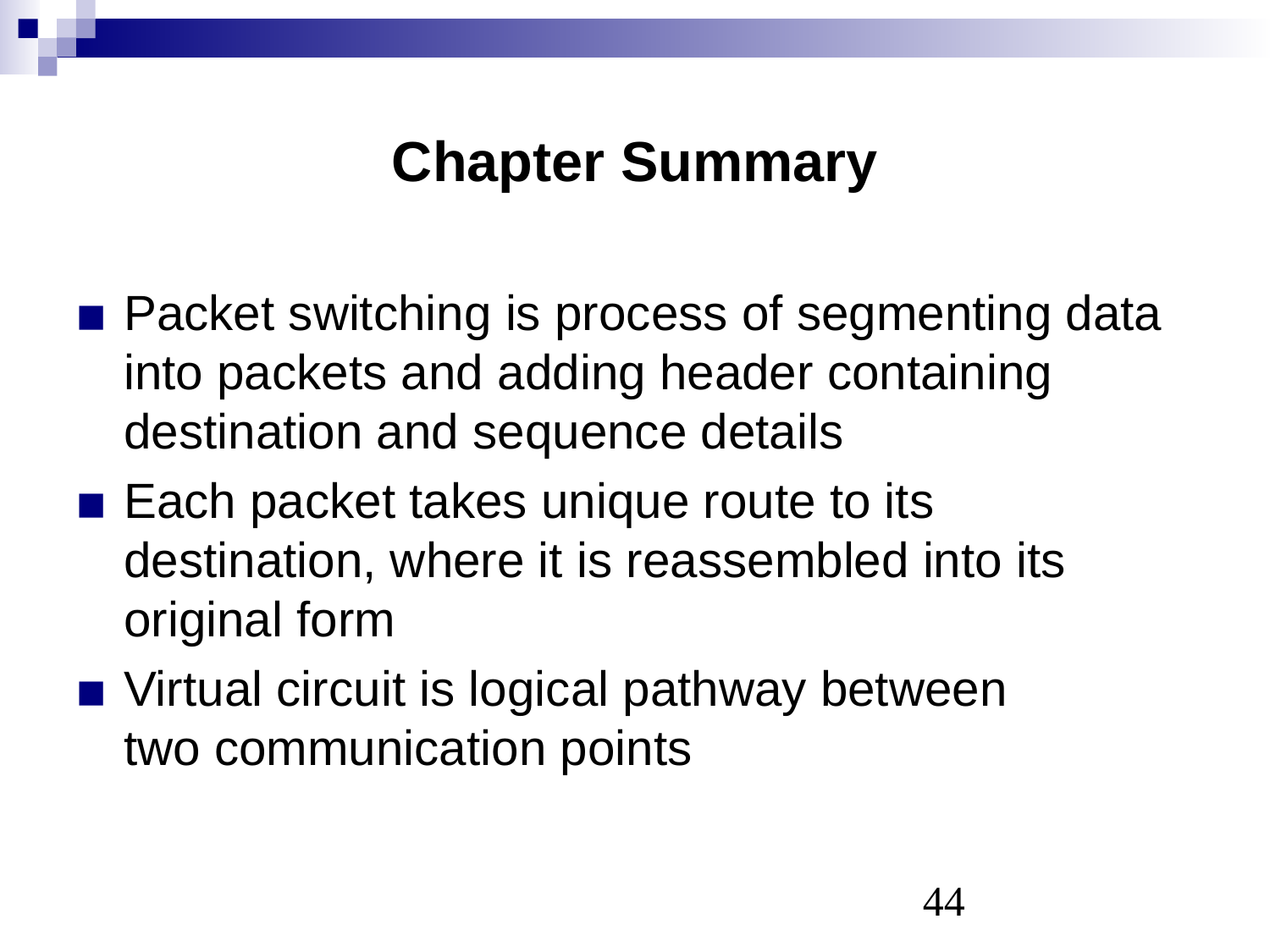

# Chapter Summary
Packet switching is process of segmenting data into packets and adding header containing destination and sequence details
Each packet takes unique route to its destination, where it is reassembled into its original form
Virtual circuit is logical pathway between
two communication points
44